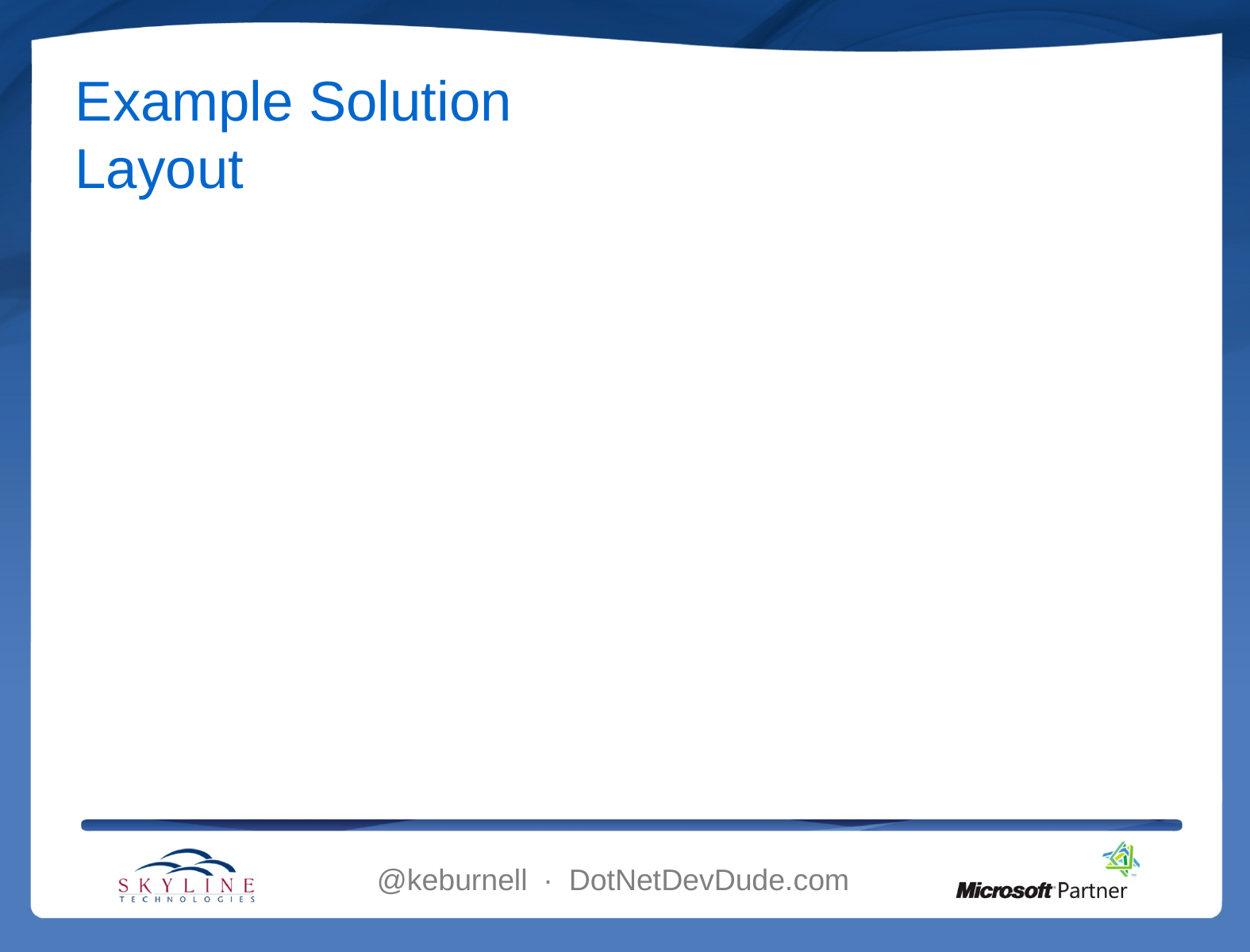

# Example Solution Layout
@keburnell  ∙  DotNetDevDude.com